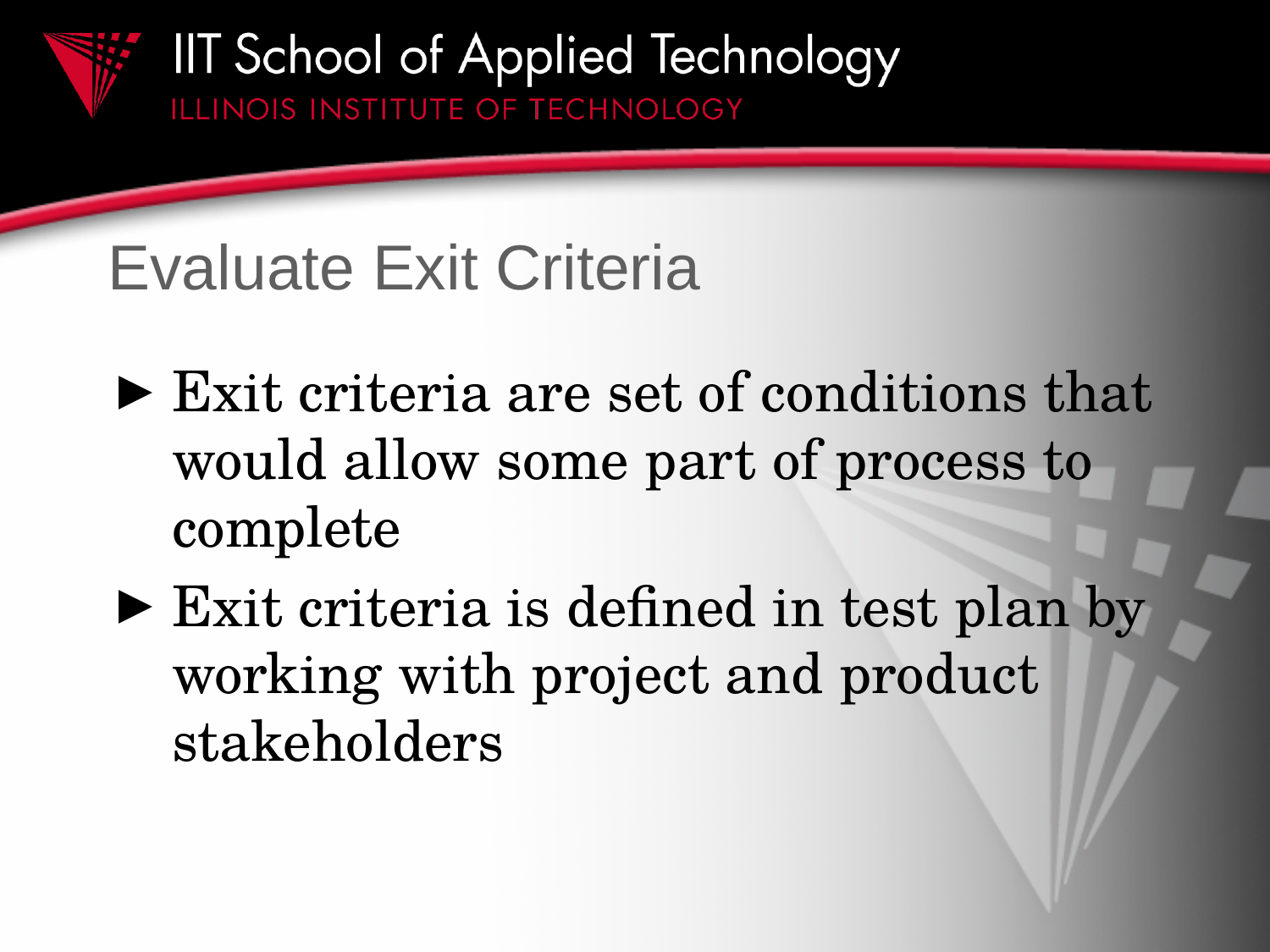

# Evaluate Exit Criteria
Exit criteria are set of conditions that would allow some part of process to complete
Exit criteria is defined in test plan by working with project and product stakeholders